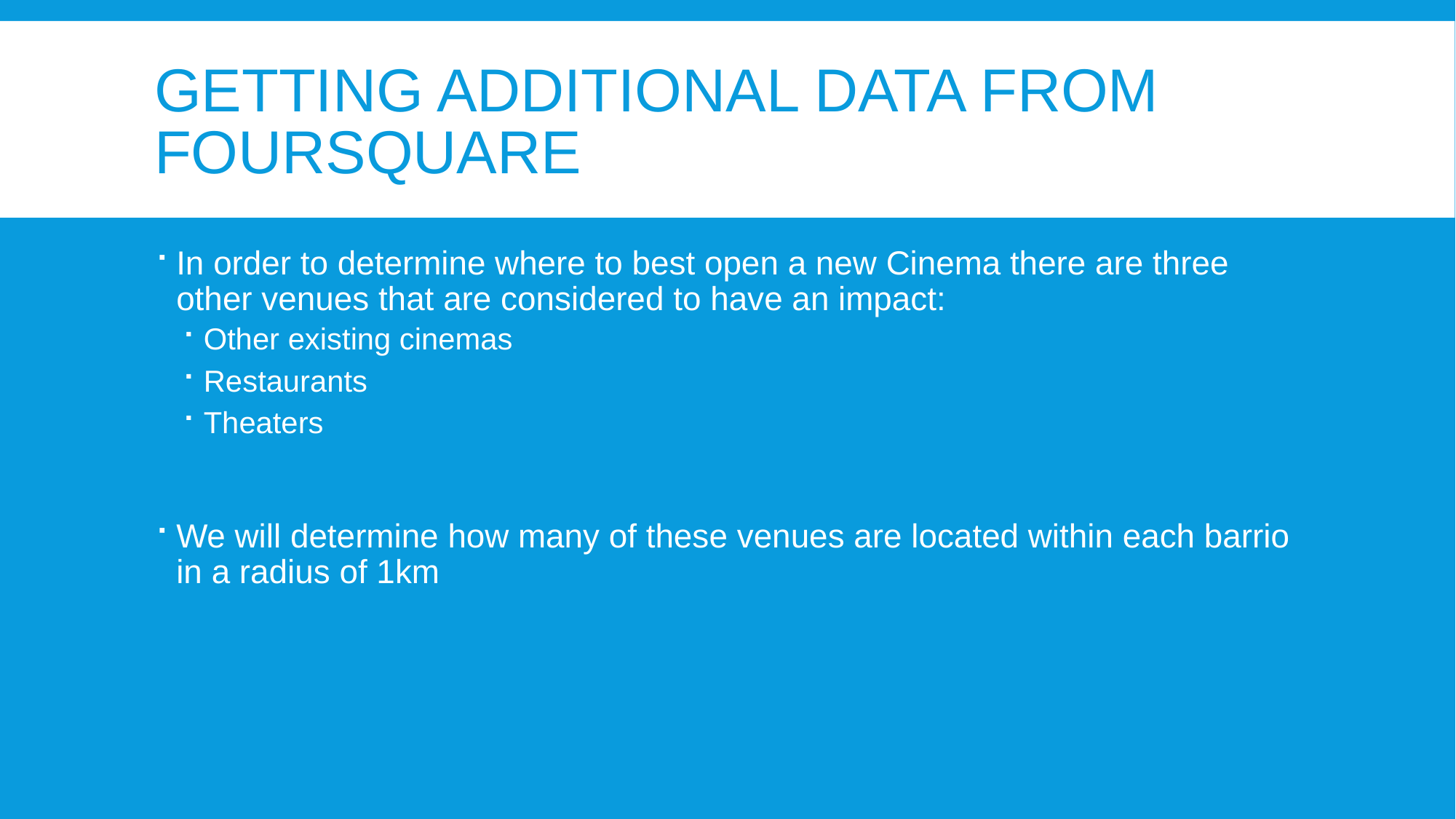

# Getting additional data from foursquare
In order to determine where to best open a new Cinema there are three other venues that are considered to have an impact:
Other existing cinemas
Restaurants
Theaters

We will determine how many of these venues are located within each barrio in a radius of 1km